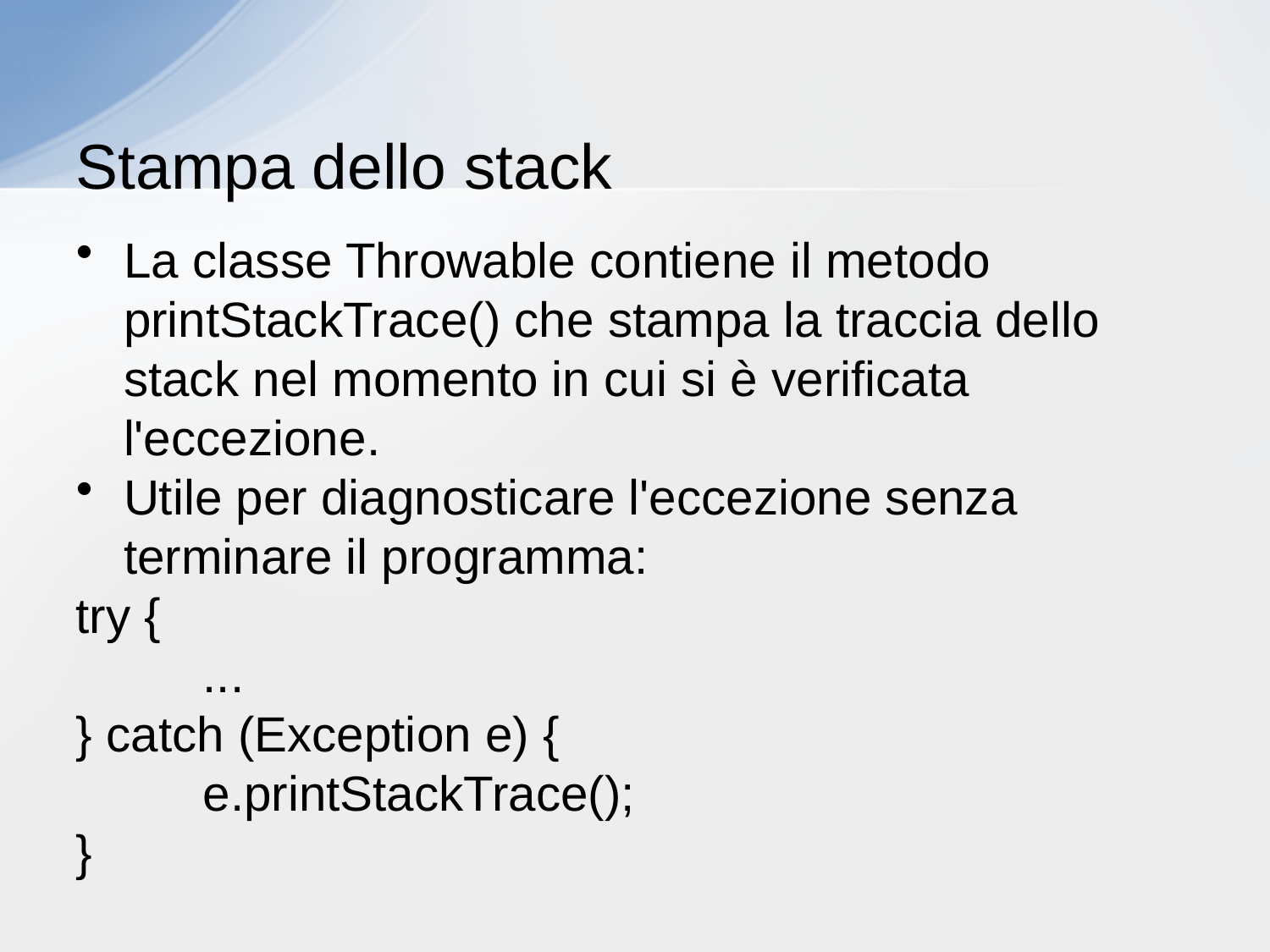

# Stampa dello stack
La classe Throwable contiene il metodo printStackTrace() che stampa la traccia dello stack nel momento in cui si è verificata l'eccezione.
Utile per diagnosticare l'eccezione senza terminare il programma:
try {
	...
} catch (Exception e) {
	e.printStackTrace();
}